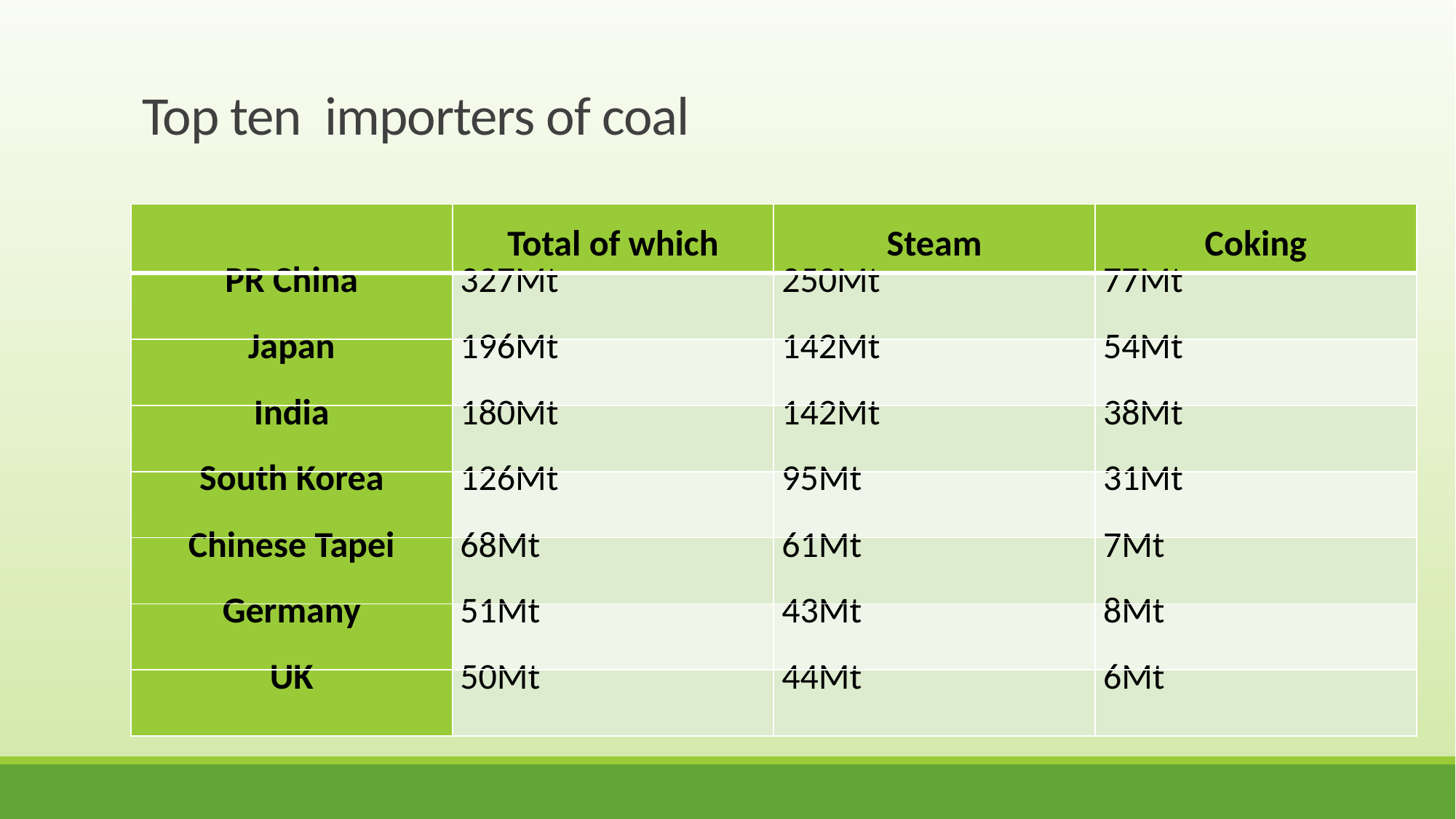

# Top ten  importers of coal
|  | Total of which | Steam | Coking |
| --- | --- | --- | --- |
| PR China | 327Mt | 250Mt | 77Mt |
| Japan | 196Mt | 142Mt | 54Mt |
| India | 180Mt | 142Mt | 38Mt |
| South Korea | 126Mt | 95Mt | 31Mt |
| Chinese Tapei | 68Mt | 61Mt | 7Mt |
| Germany | 51Mt | 43Mt | 8Mt |
| UK | 50Mt | 44Mt | 6Mt |